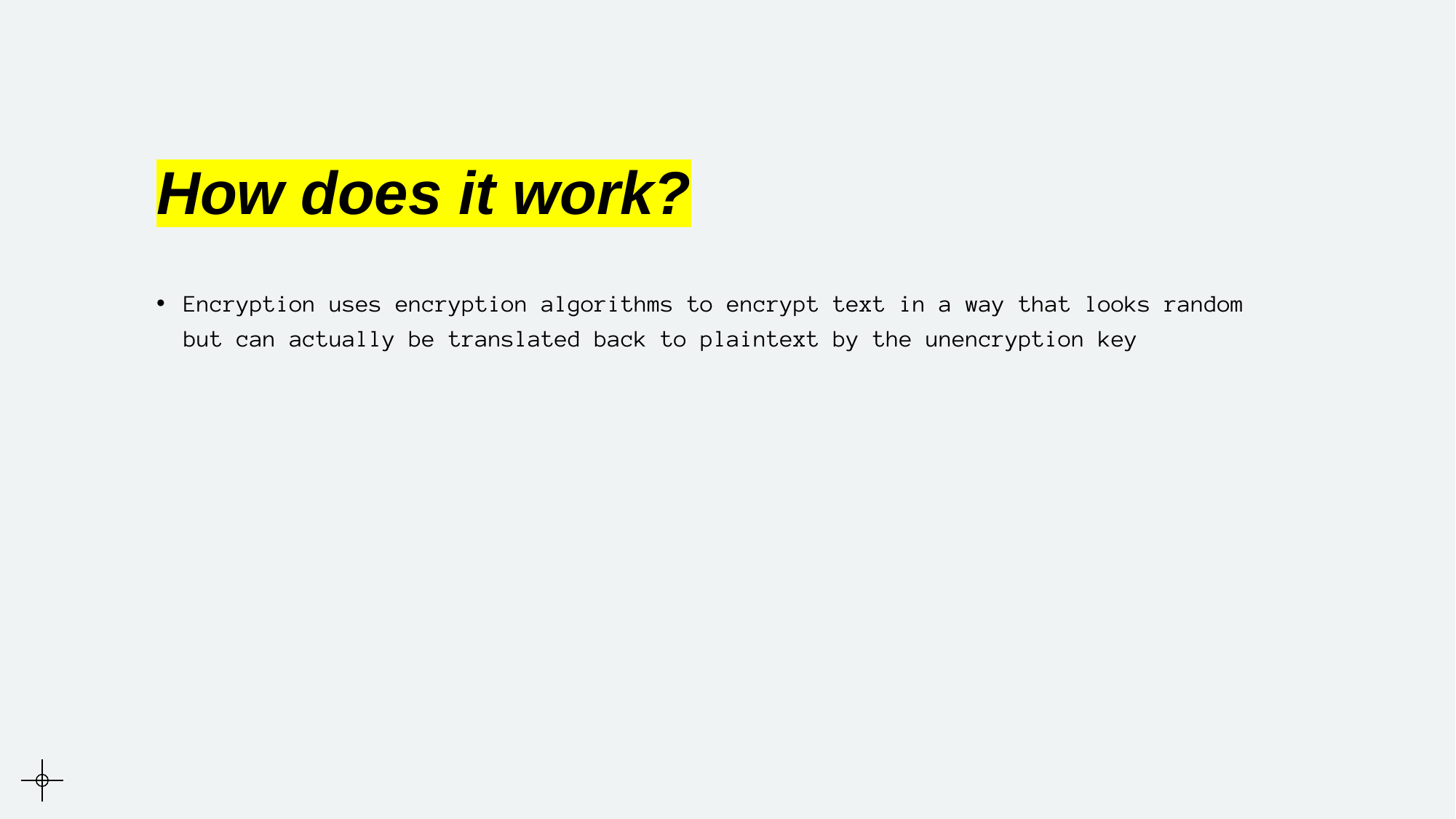

# How does it work?
Encryption uses encryption algorithms to encrypt text in a way that looks random but can actually be translated back to plaintext by the unencryption key